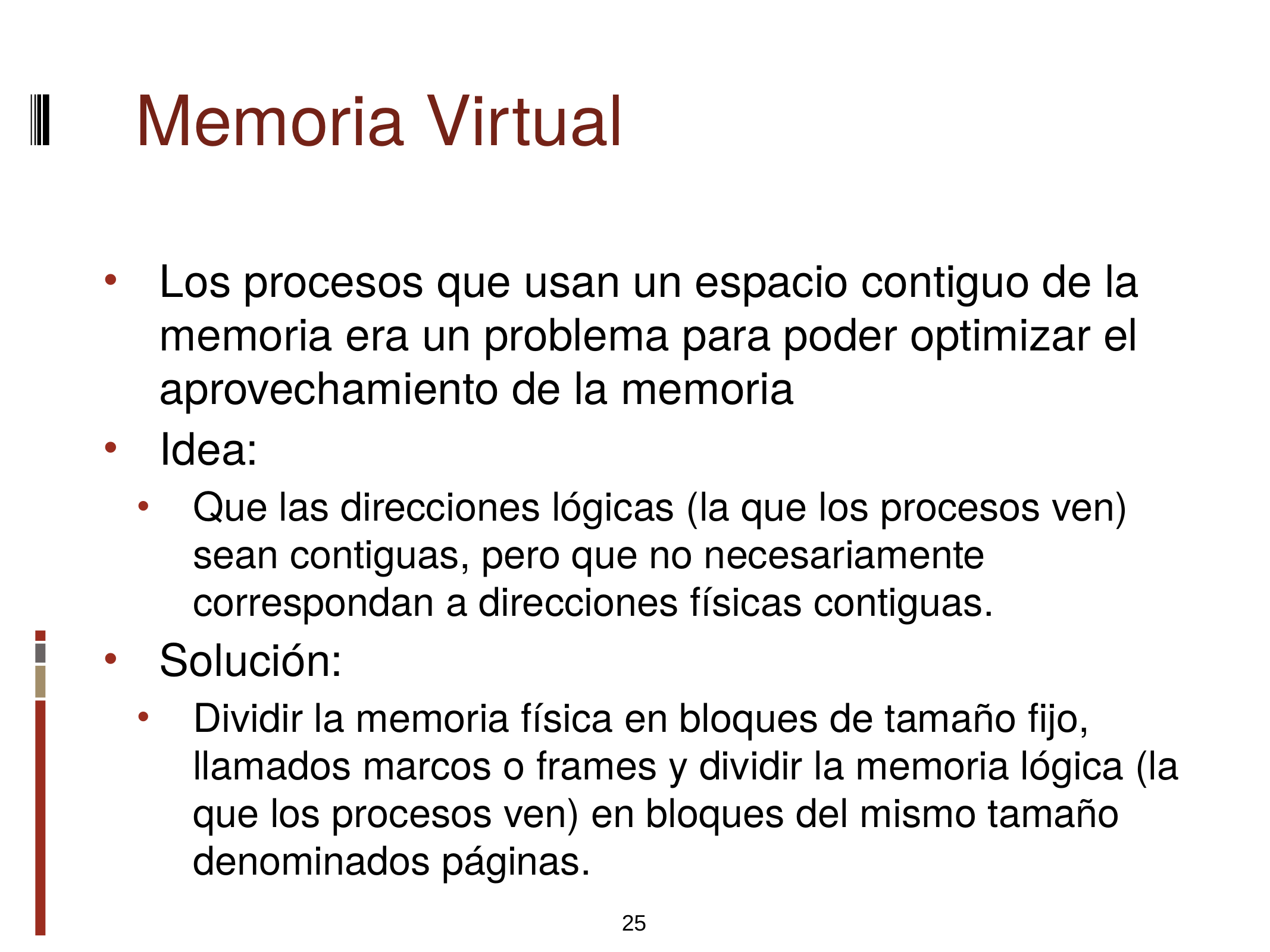

Memoria Virtual

Los procesos que usan un espacio contiguo de la memoria era un problema para poder optimizar el aprovechamiento de la memoria
Idea:
Que las direcciones lógicas (la que los procesos ven) sean contiguas, pero que no necesariamente correspondan a direcciones físicas contiguas.
Solución:
Dividir la memoria física en bloques de tamaño fijo, llamados marcos o frames y dividir la memoria lógica (la que los procesos ven) en bloques del mismo tamaño denominados páginas.

25